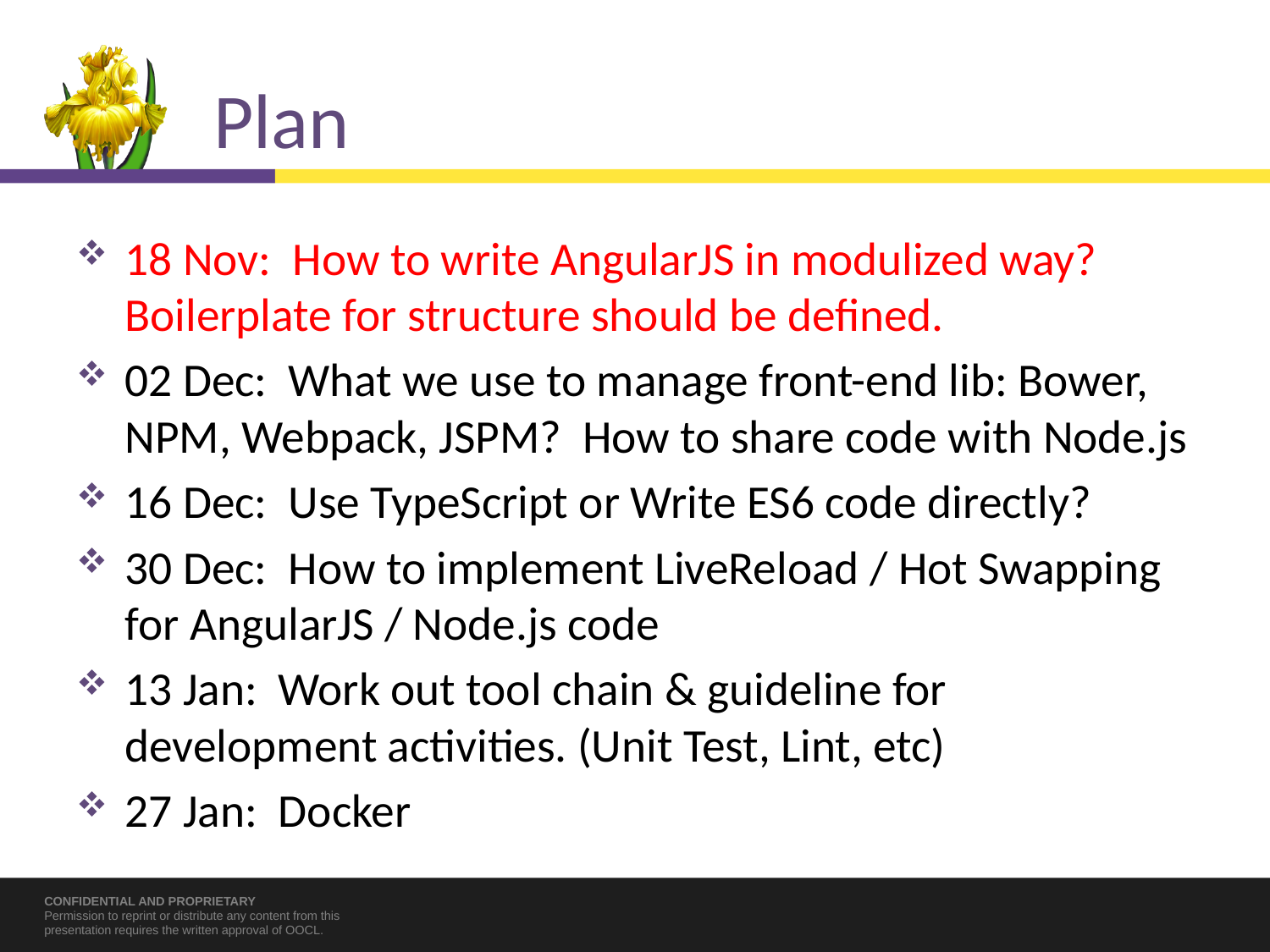

# Plan
18 Nov:  How to write AngularJS in modulized way?  Boilerplate for structure should be defined.
02 Dec:  What we use to manage front-end lib: Bower, NPM, Webpack, JSPM?  How to share code with Node.js
16 Dec:  Use TypeScript or Write ES6 code directly?
30 Dec:  How to implement LiveReload / Hot Swapping for AngularJS / Node.js code
13 Jan:  Work out tool chain & guideline for development activities. (Unit Test, Lint, etc)
27 Jan:  Docker